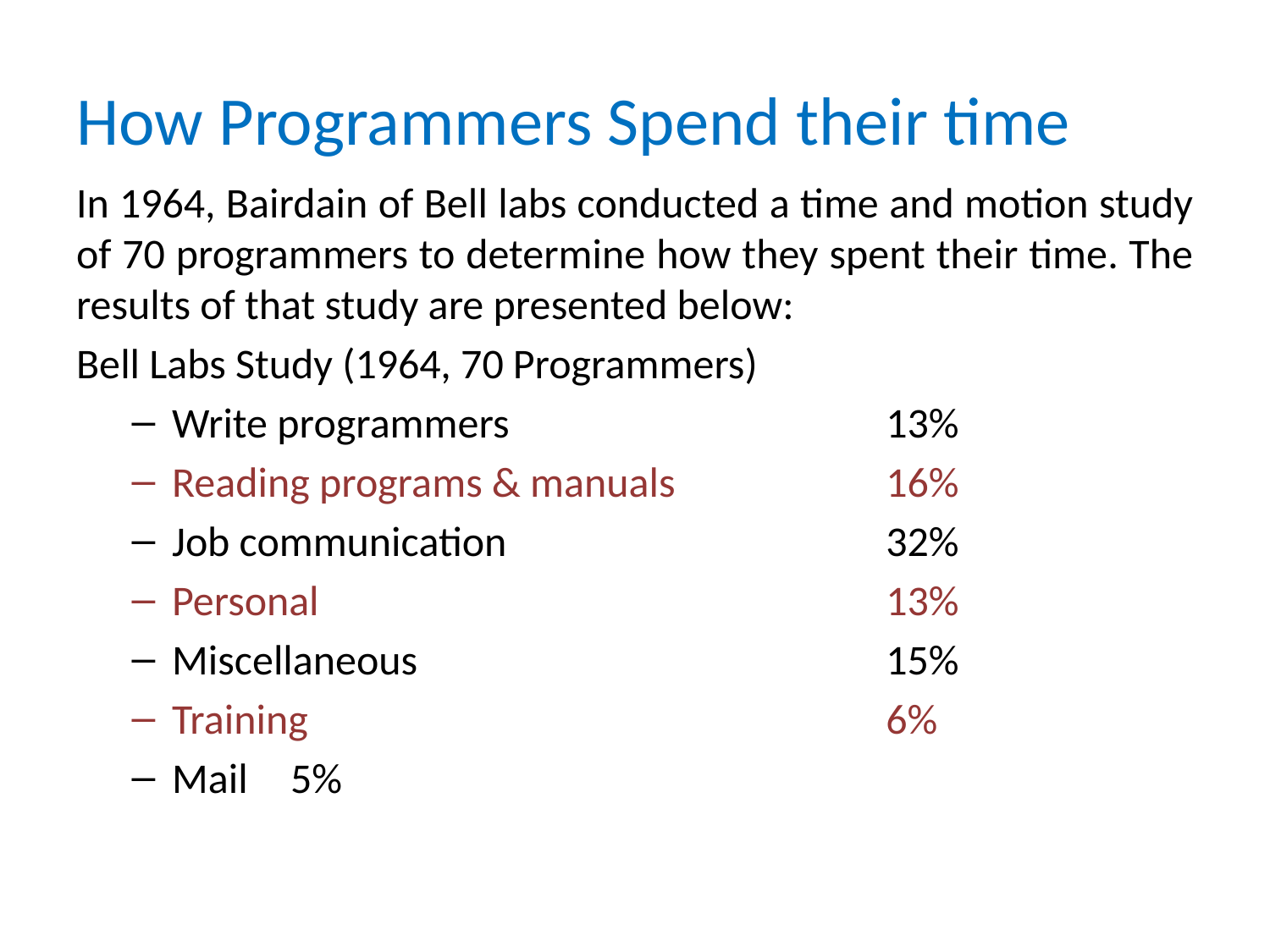

# How Programmers Spend their time
In 1964, Bairdain of Bell labs conducted a time and motion study of 70 programmers to determine how they spent their time. The results of that study are presented below:
Bell Labs Study (1964, 70 Programmers)
Write programmers	13%
Reading programs & manuals	16%
Job communication	32%
Personal	13%
Miscellaneous	15%
Training	6%
Mail	5%